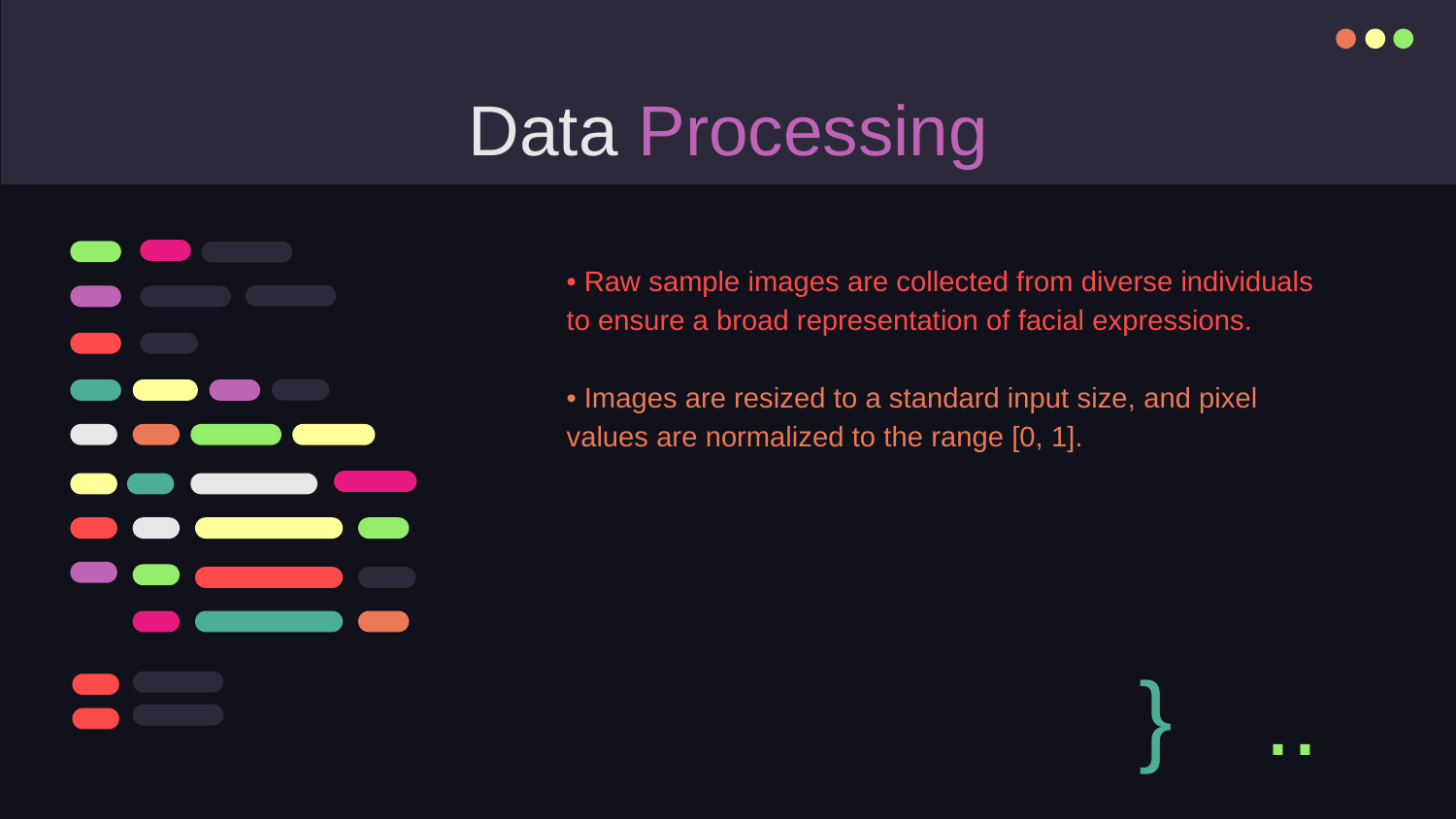

# Data Processing

• Raw sample images are collected from diverse individuals to ensure a broad representation of facial expressions.

• Images are resized to a standard input size, and pixel values are normalized to the range [0, 1].

}
..